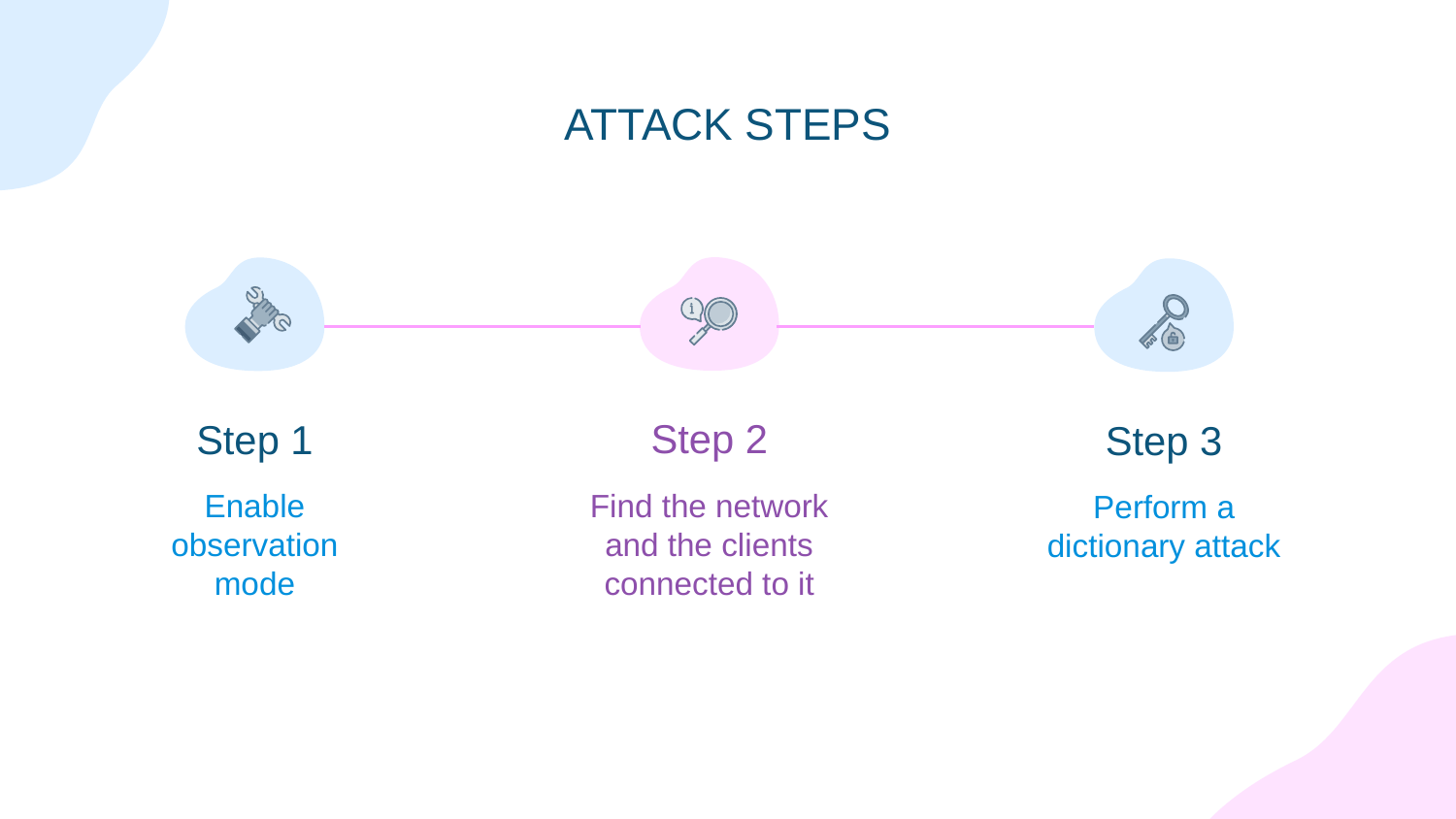

# ATTACK STEPS

Step 2
Step 1
Step 3
Find the network and the clients connected to it
Enable observation mode
Perform a dictionary attack